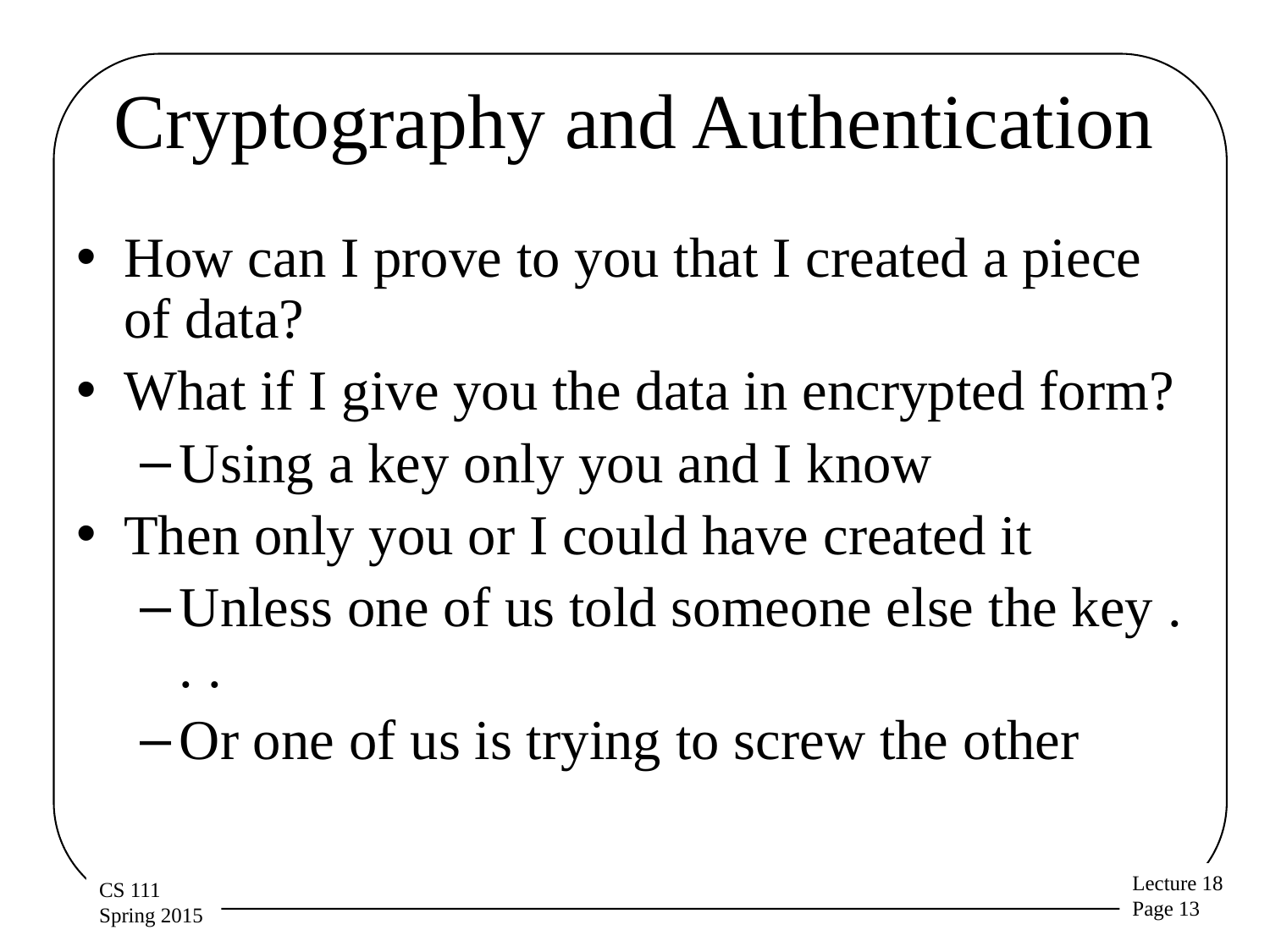

# Cryptography and Authentication
How can I prove to you that I created a piece of data?
What if I give you the data in encrypted form?
Using a key only you and I know
Then only you or I could have created it
Unless one of us told someone else the key . . .
Or one of us is trying to screw the other